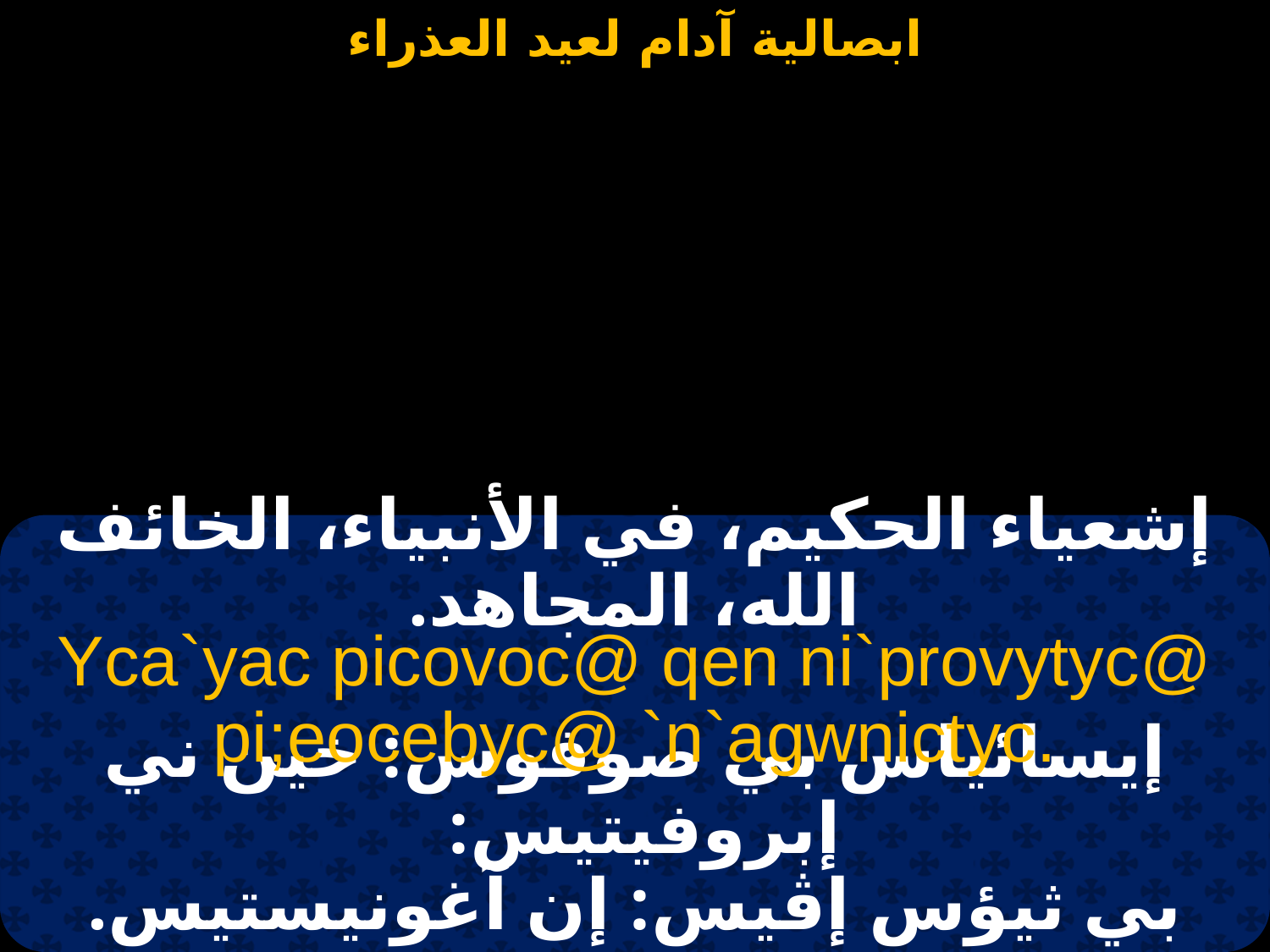

#
إشعياء الحكيم، في الأنبياء، الخائف الله، المجاهد.
Yca`yac picovoc@ qen ni`provytyc@ pi;eocebyc@ `n`agwnictyc.
إيسائياس بي صوفوس: خين ني إبروفيتيس:
بي ثيؤس إڤيس: إن آغونيستيس.